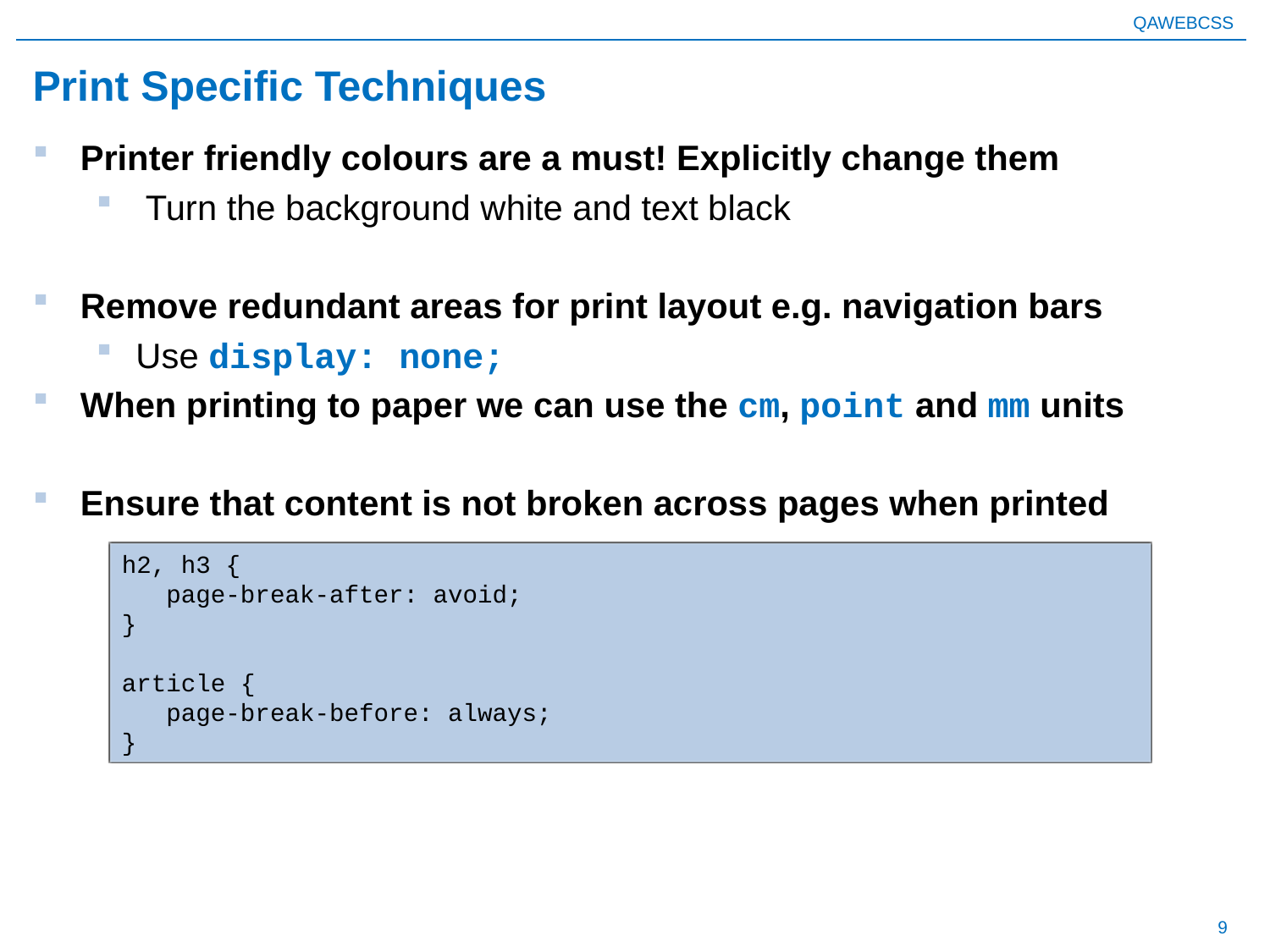

# Print Specific Techniques
Printer friendly colours are a must! Explicitly change them
 Turn the background white and text black

Remove redundant areas for print layout e.g. navigation bars
Use display: none;
When printing to paper we can use the cm, point and mm units

Ensure that content is not broken across pages when printed

h2, h3 {
   page-break-after: avoid;
}

article {
   page-break-before: always;
}